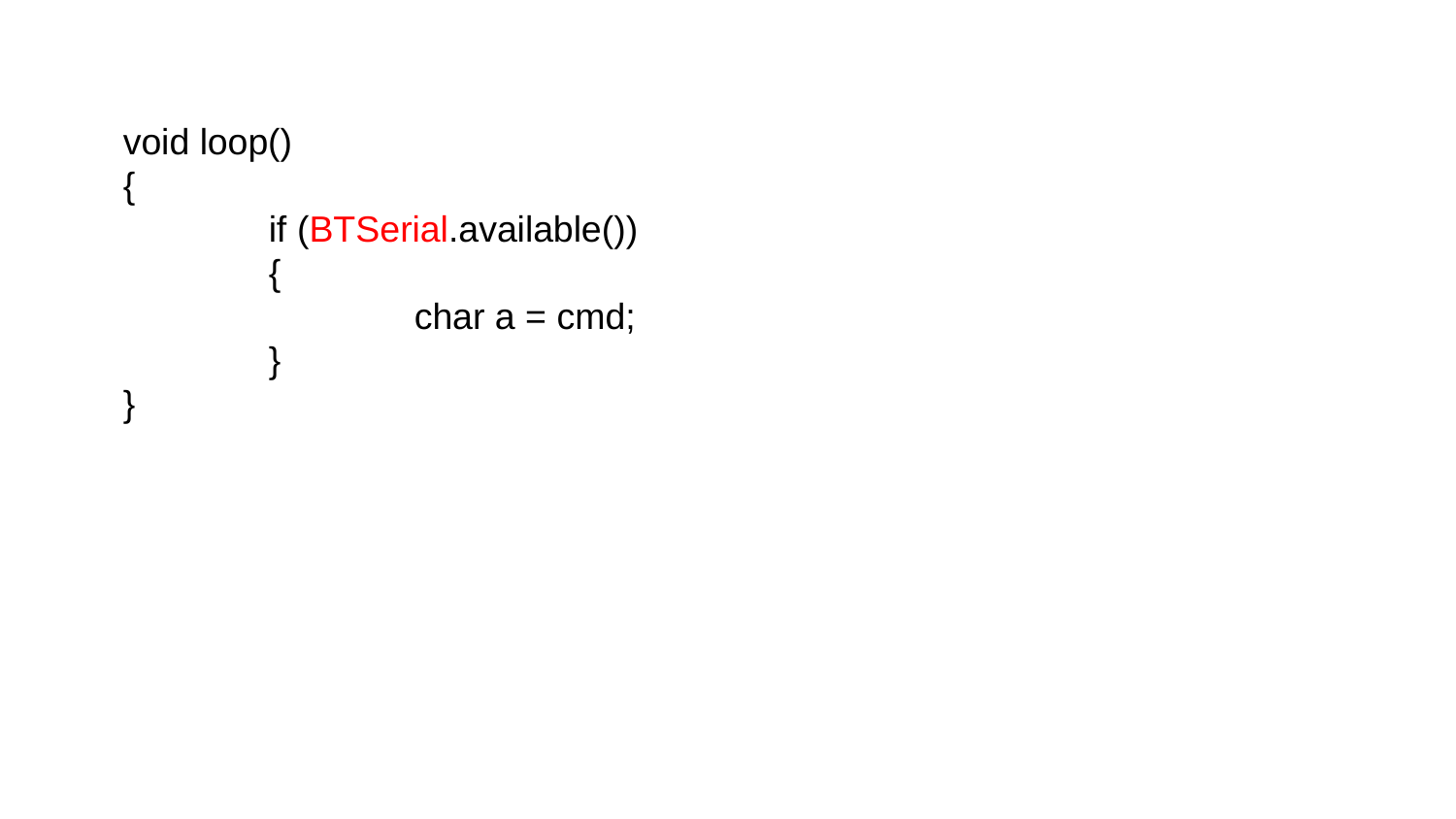

void loop()
{
	if (BTSerial.available())
	{
		char a = cmd;
	}
}